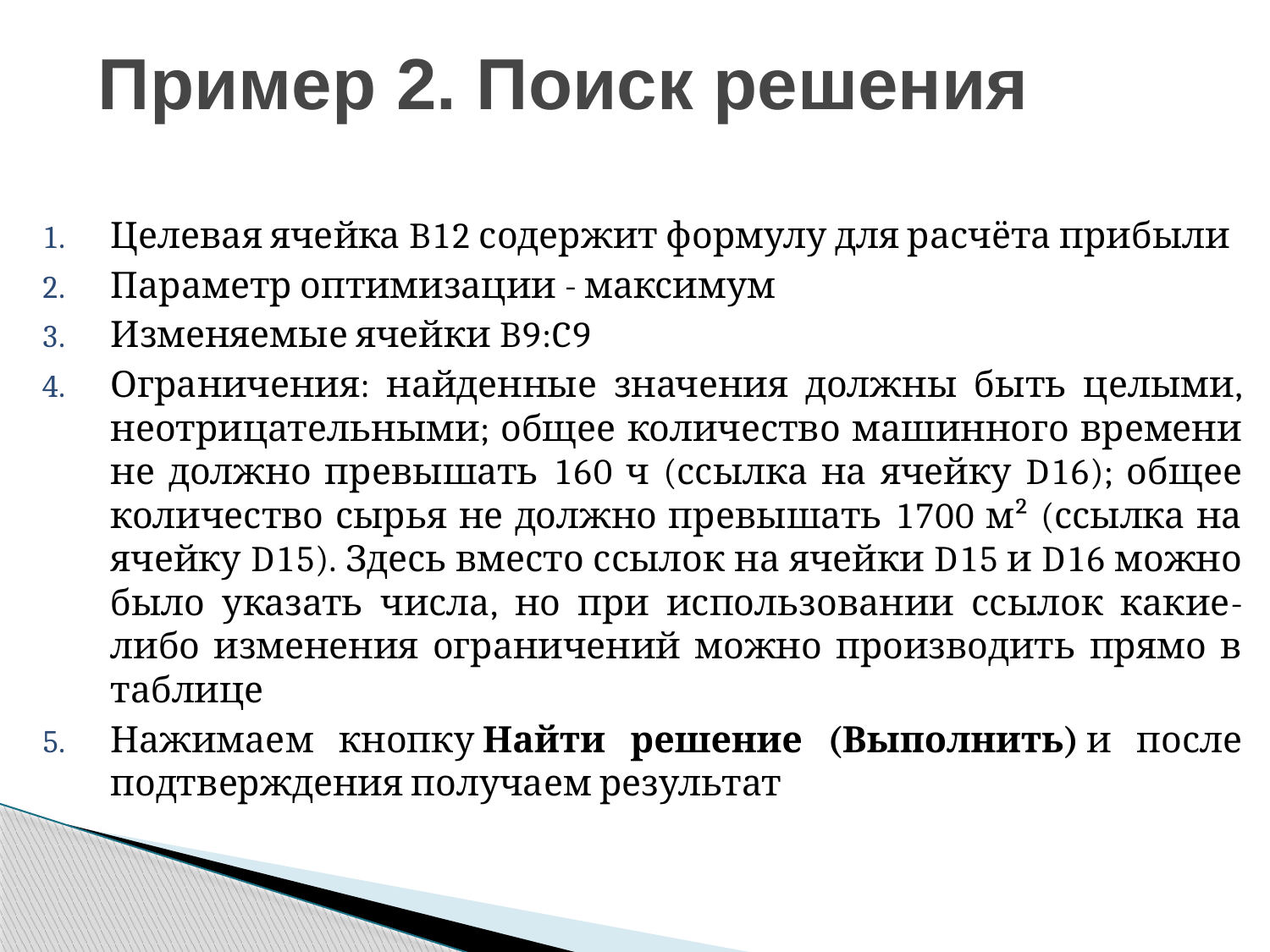

# Пример 2. Поиск решения
Целевая ячейка B12 содержит формулу для расчёта прибыли
Параметр оптимизации - максимум
Изменяемые ячейки B9:C9
Ограничения: найденные значения должны быть целыми, неотрицательными; общее количество машинного времени не должно превышать 160 ч (ссылка на ячейку D16); общее количество сырья не должно превышать 1700 м² (ссылка на ячейку D15). Здесь вместо ссылок на ячейки D15 и D16 можно было указать числа, но при использовании ссылок какие-либо изменения ограничений можно производить прямо в таблице
Нажимаем кнопку Найти решение (Выполнить) и после подтверждения получаем результат